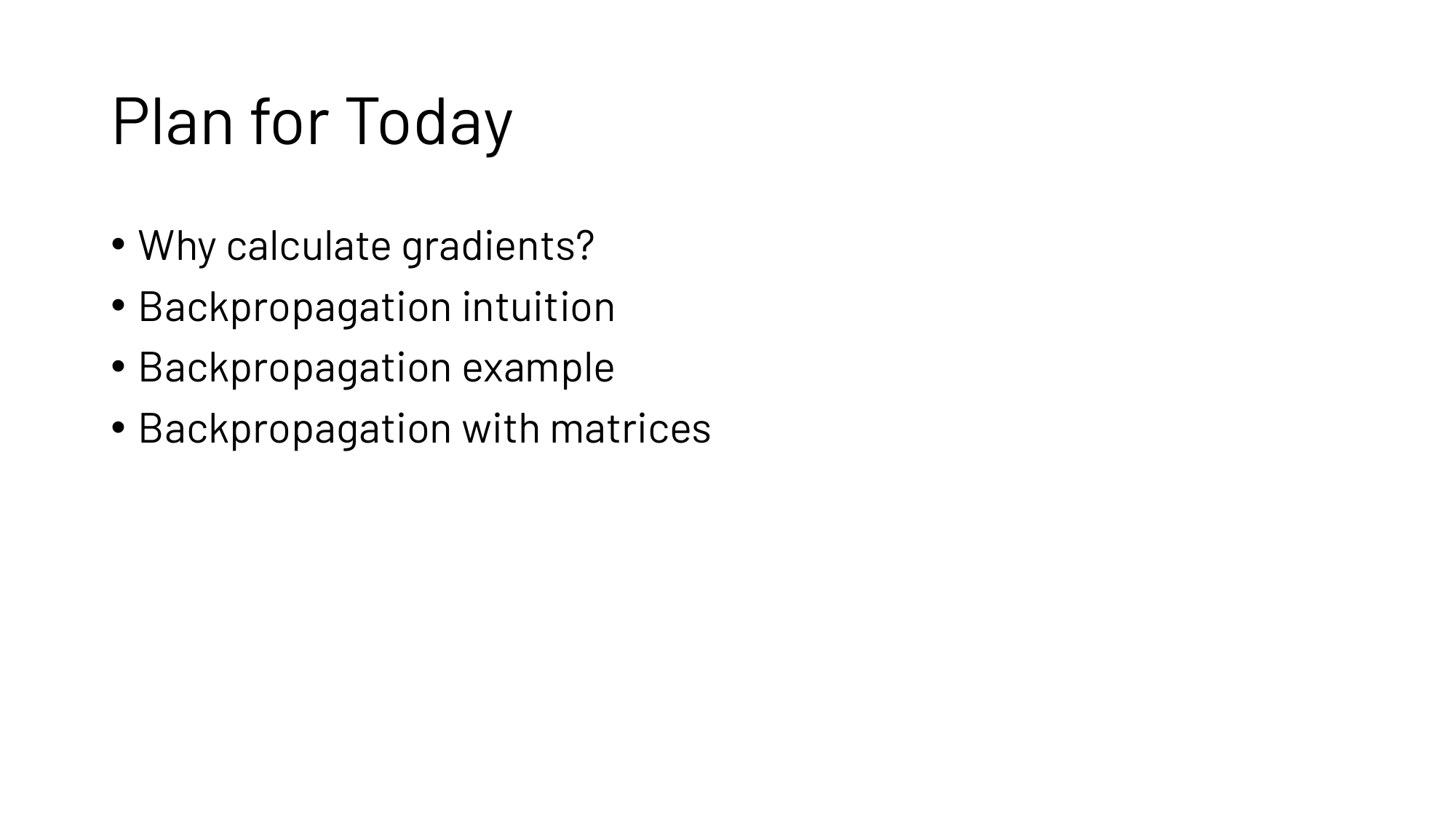

# Plan for Today
Why calculate gradients?
Backpropagation intuition
Backpropagation example
Backpropagation with matrices